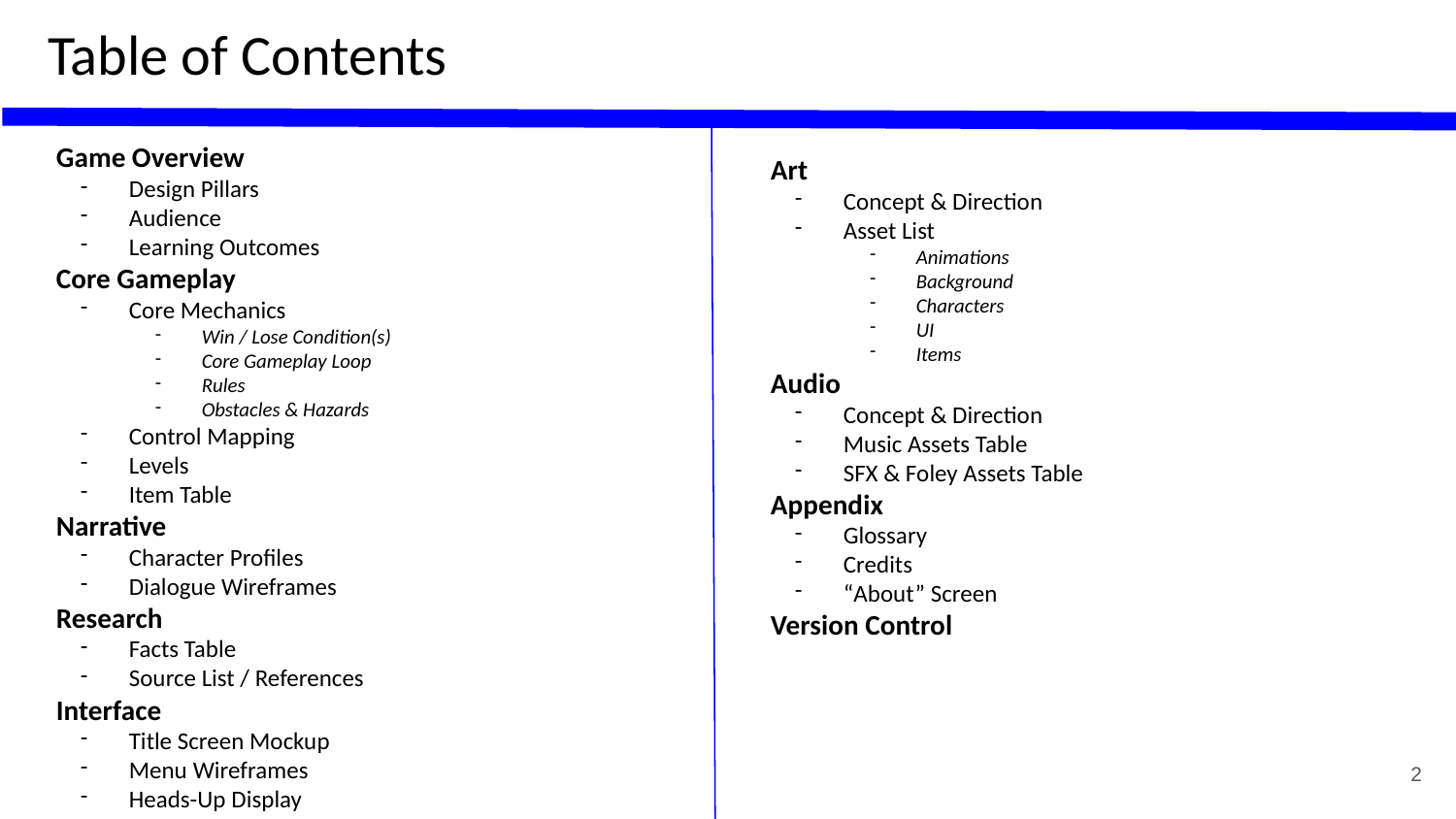

# Table of Contents
Game Overview
Design Pillars
Audience
Learning Outcomes
Core Gameplay
Core Mechanics
Win / Lose Condition(s)
Core Gameplay Loop
Rules
Obstacles & Hazards
Control Mapping
Levels
Item Table
Narrative
Character Profiles
Dialogue Wireframes
Research
Facts Table
Source List / References
Interface
Title Screen Mockup
Menu Wireframes
Heads-Up Display
Art
Concept & Direction
Asset List
Animations
Background
Characters
UI
Items
Audio
Concept & Direction
Music Assets Table
SFX & Foley Assets Table
Appendix
Glossary
Credits
“About” Screen
Version Control
2